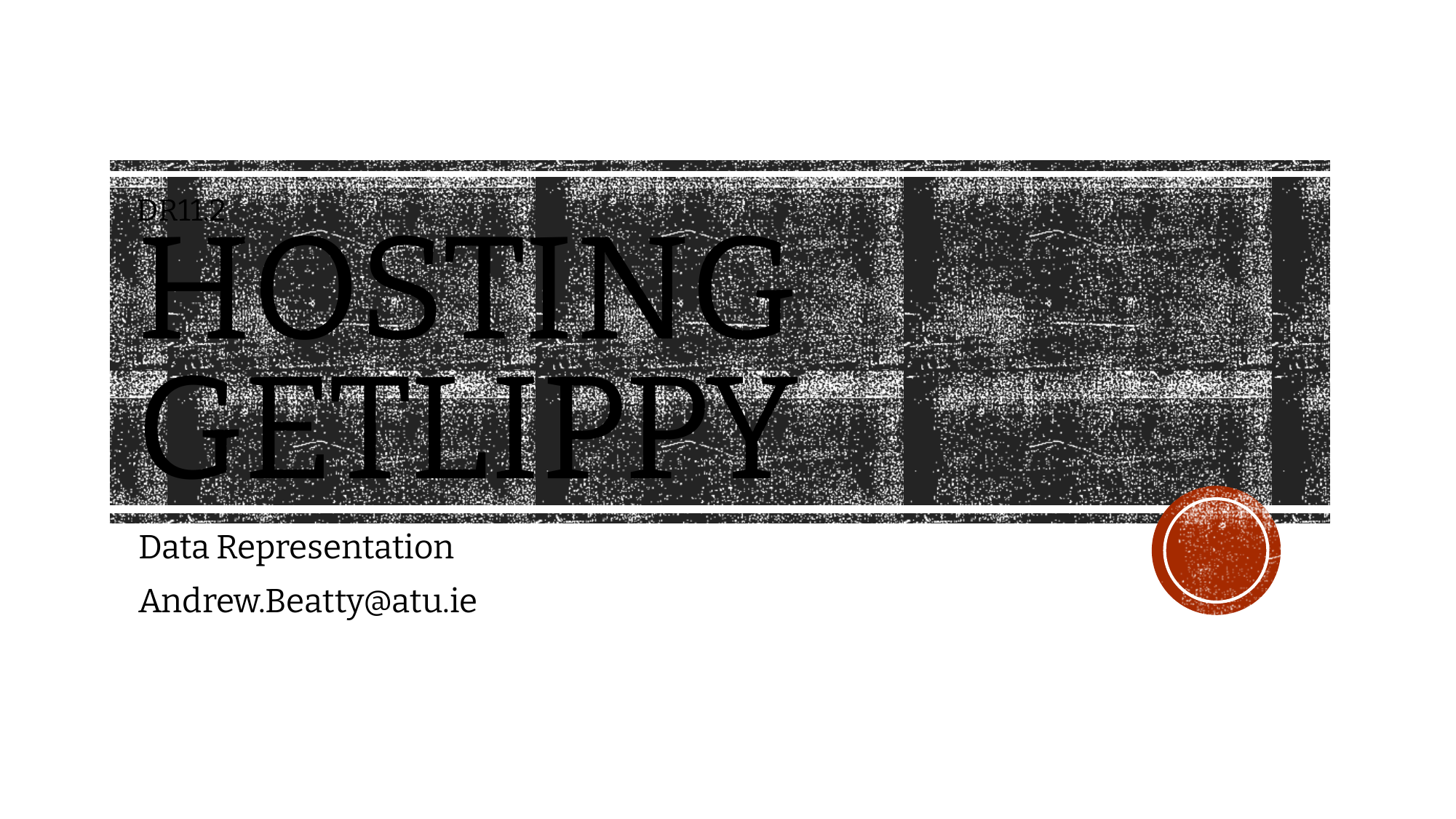

# Dr11.2 hosting getlippy
Data Representation
Andrew.Beatty@atu.ie